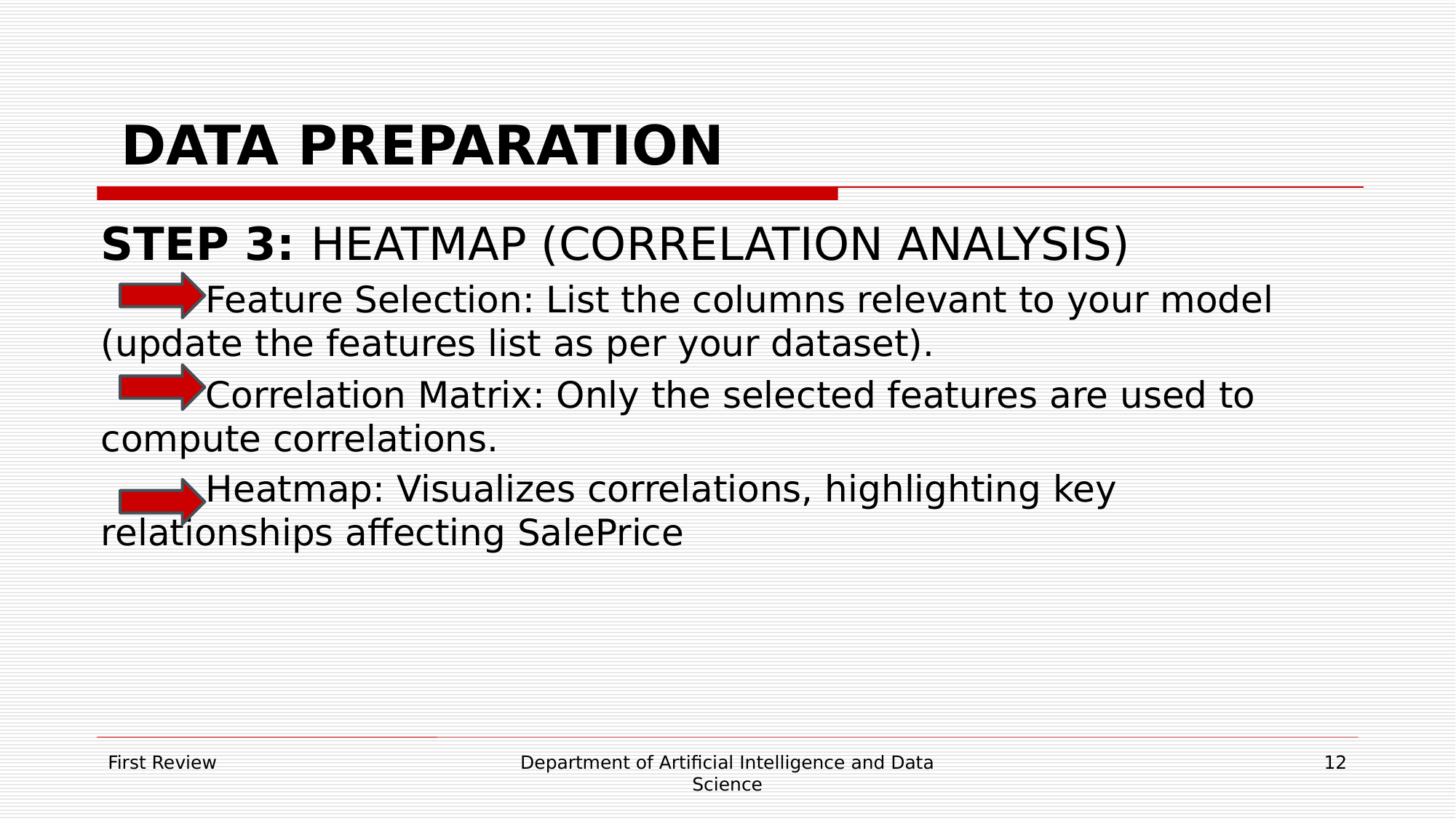

# DATA PREPARATION
STEP 3: HEATMAP (CORRELATION ANALYSIS)
         Feature Selection: List the columns relevant to your model (update the features list as per your dataset).
         Correlation Matrix: Only the selected features are used to compute correlations.
         Heatmap: Visualizes correlations, highlighting key relationships affecting SalePrice

First Review
Department of Artificial Intelligence and Data Science
12